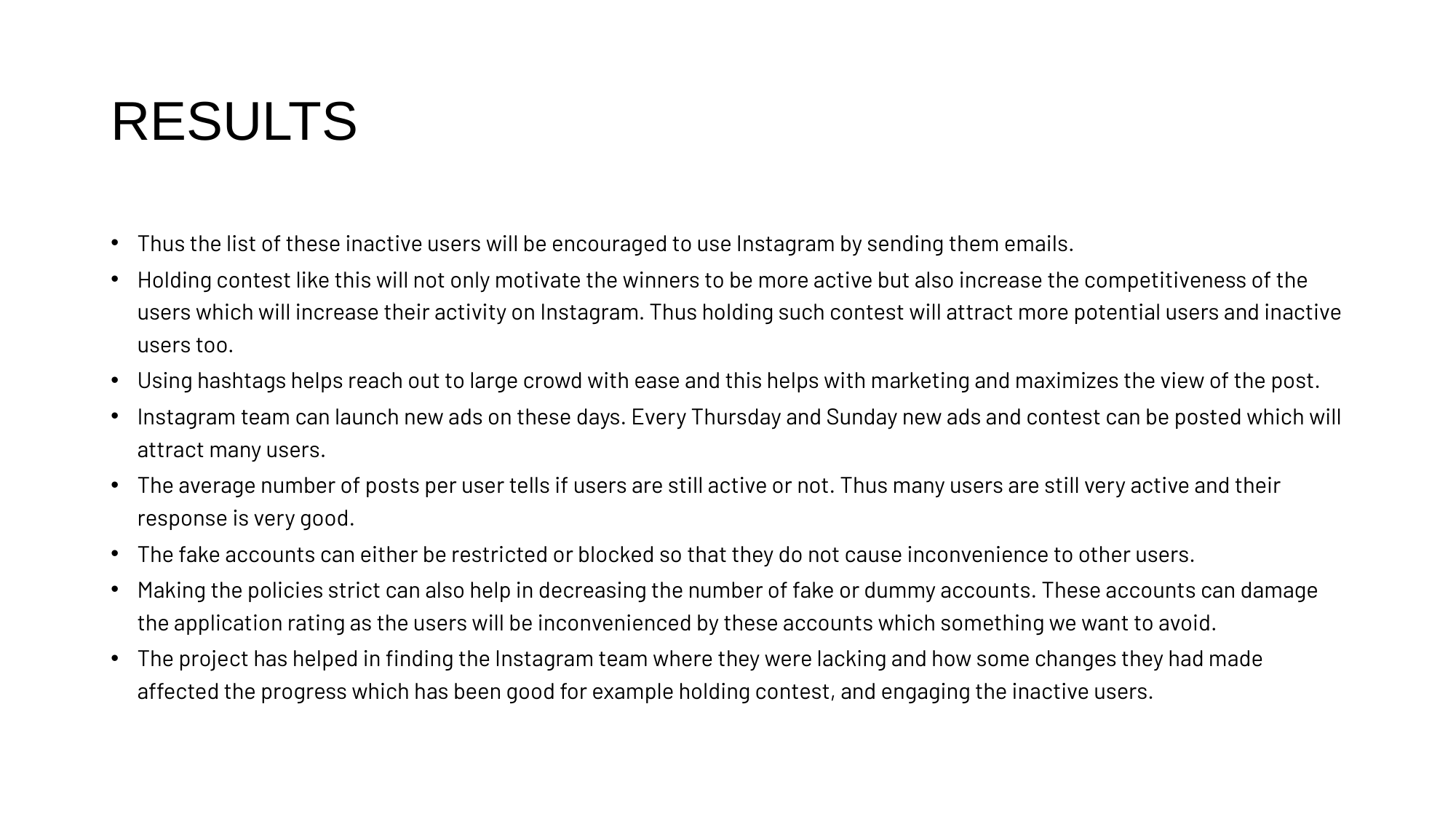

# RESULTS
Thus the list of these inactive users will be encouraged to use Instagram by sending them emails.
Holding contest like this will not only motivate the winners to be more active but also increase the competitiveness of the users which will increase their activity on Instagram. Thus holding such contest will attract more potential users and inactive users too.
Using hashtags helps reach out to large crowd with ease and this helps with marketing and maximizes the view of the post.
Instagram team can launch new ads on these days. Every Thursday and Sunday new ads and contest can be posted which will attract many users.
The average number of posts per user tells if users are still active or not. Thus many users are still very active and their response is very good.
The fake accounts can either be restricted or blocked so that they do not cause inconvenience to other users.
Making the policies strict can also help in decreasing the number of fake or dummy accounts. These accounts can damage the application rating as the users will be inconvenienced by these accounts which something we want to avoid.
The project has helped in finding the Instagram team where they were lacking and how some changes they had made affected the progress which has been good for example holding contest, and engaging the inactive users.